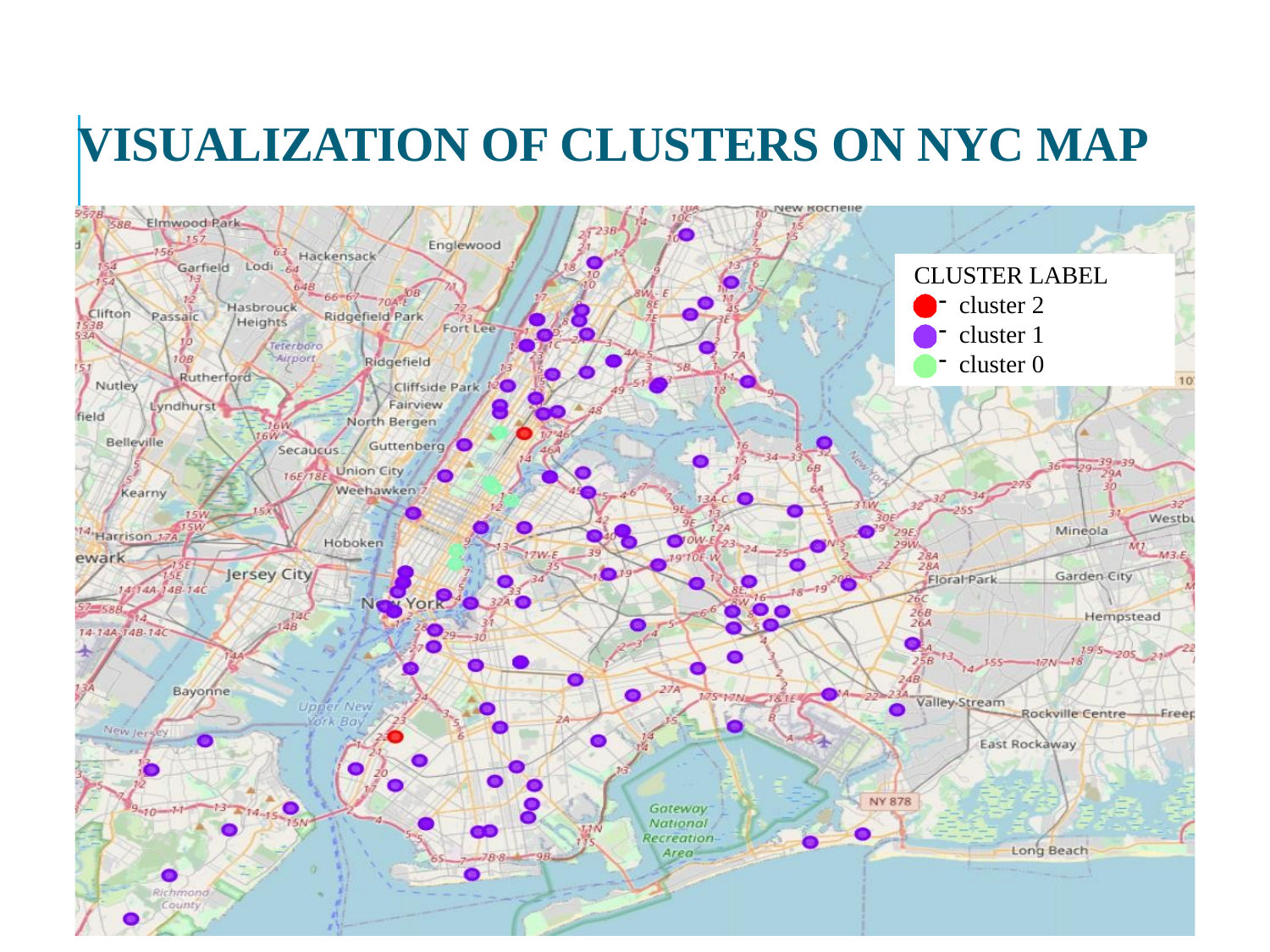

# VISUALIZATION OF CLUSTERS ON NYC MAP

CLUSTER LABEL
cluster 2
cluster 1
cluster 0

-